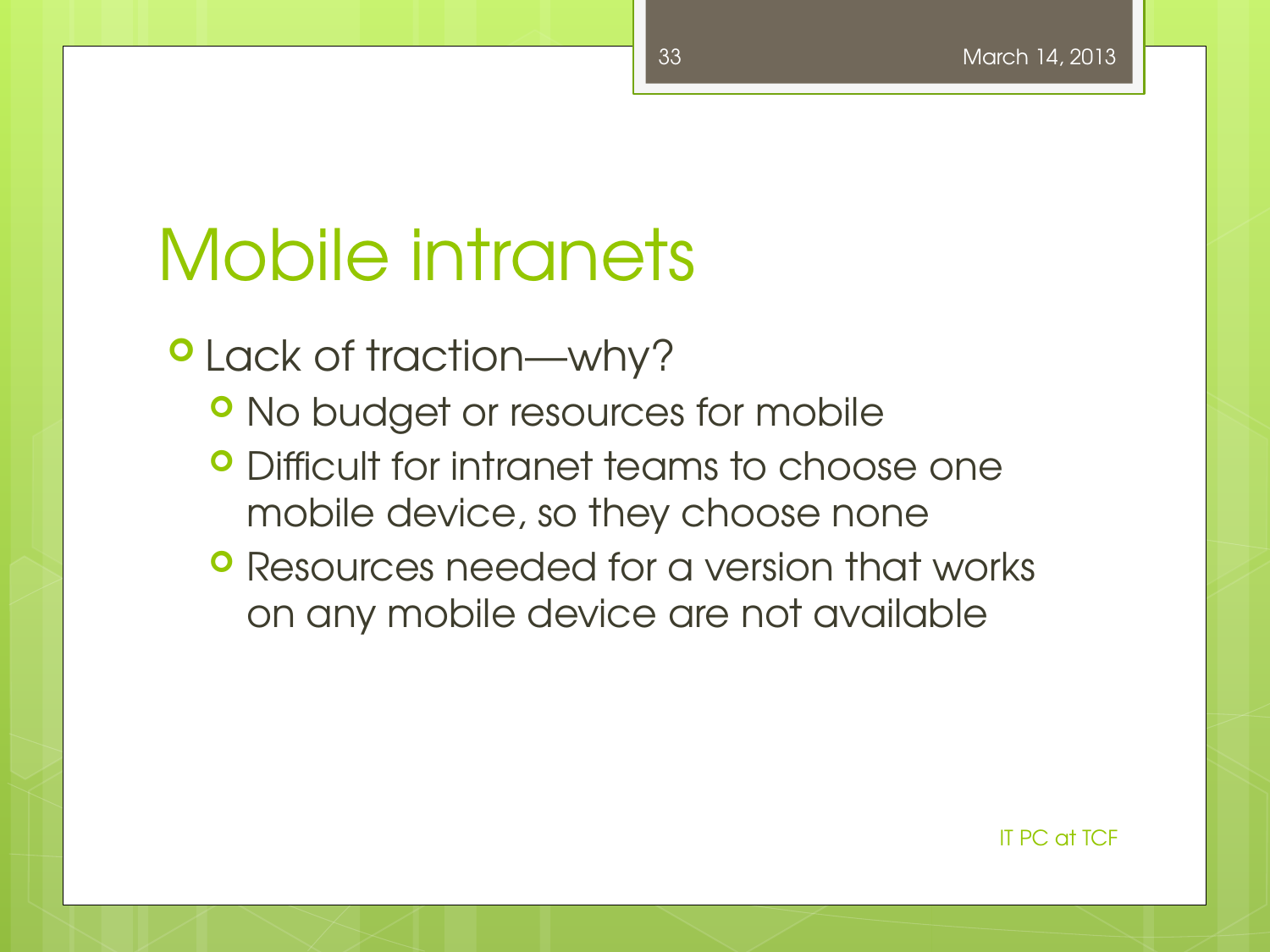

33
March 14, 2013
# Mobile intranets
Lack of traction—why?
No budget or resources for mobile
Difficult for intranet teams to choose one mobile device, so they choose none
Resources needed for a version that works on any mobile device are not available
IT PC at TCF